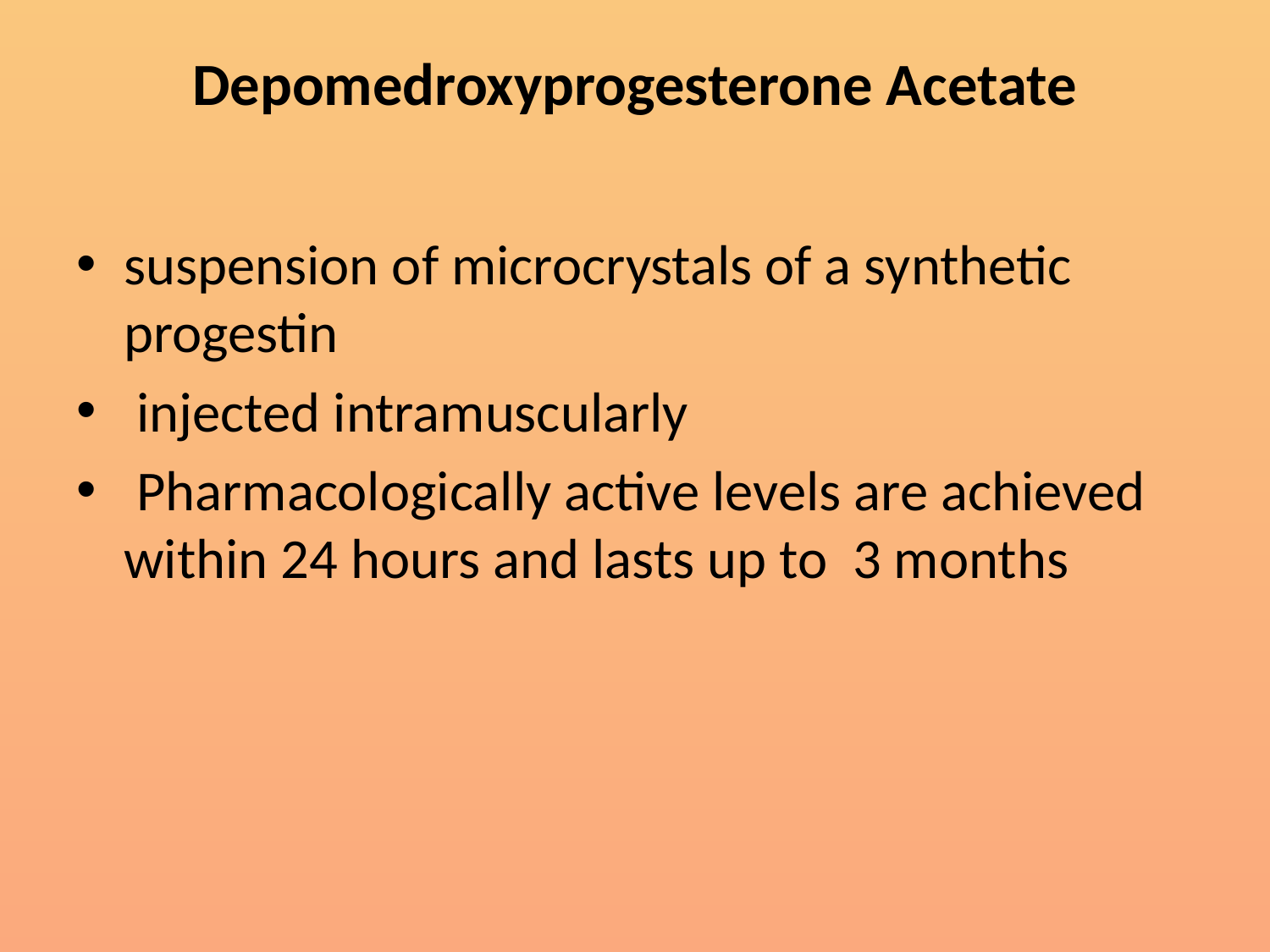

# Depomedroxyprogesterone Acetate
suspension of microcrystals of a synthetic progestin
 injected intramuscularly
 Pharmacologically active levels are achieved within 24 hours and lasts up to  3 months